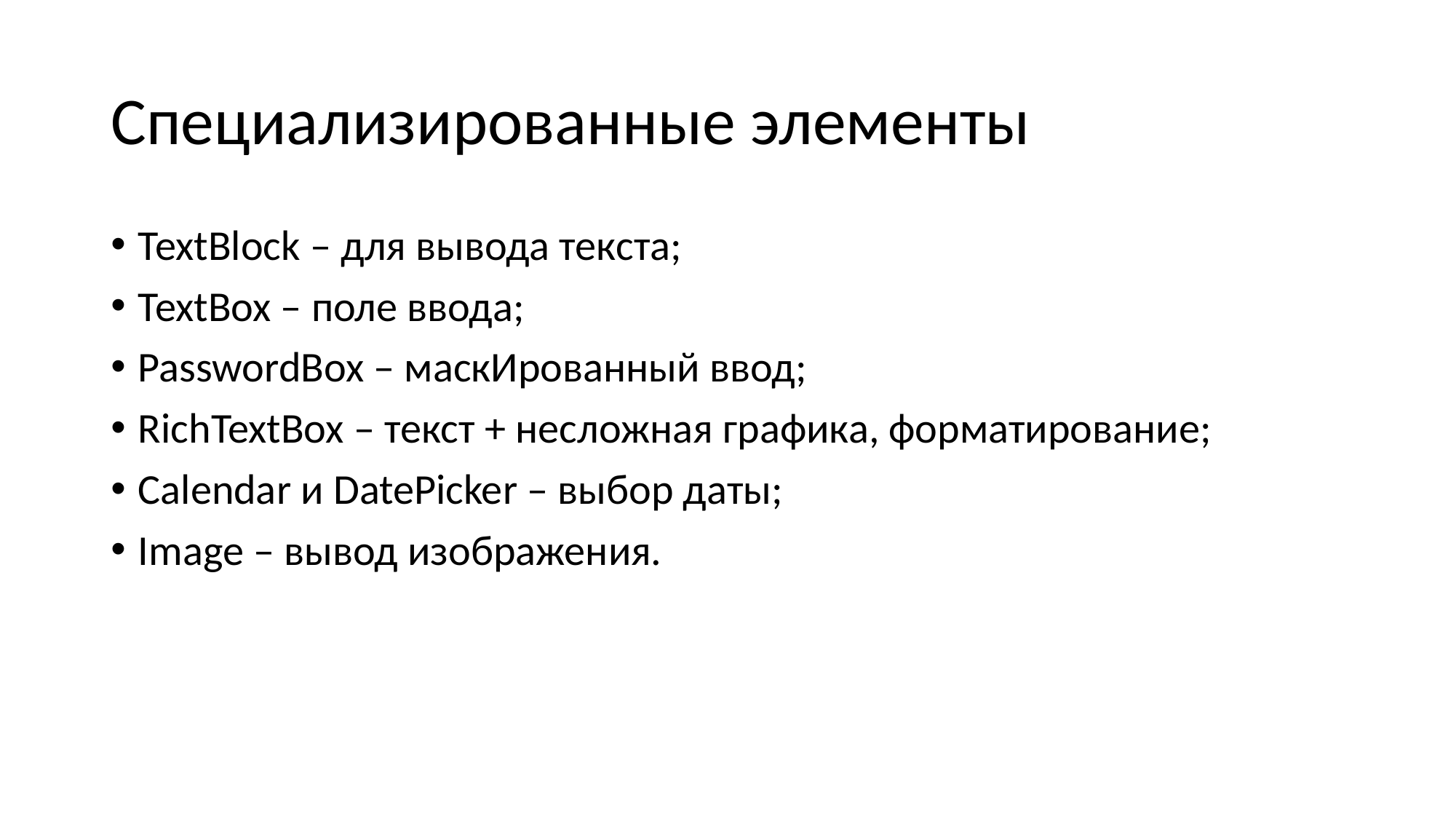

# Специализированные элементы
TextBlock – для вывода текста;
TextBox – поле ввода;
PasswordBox – маскИрованный ввод;
RichTextBox – текст + несложная графика, форматирование;
Calendar и DatePicker – выбор даты;
Image – вывод изображения.